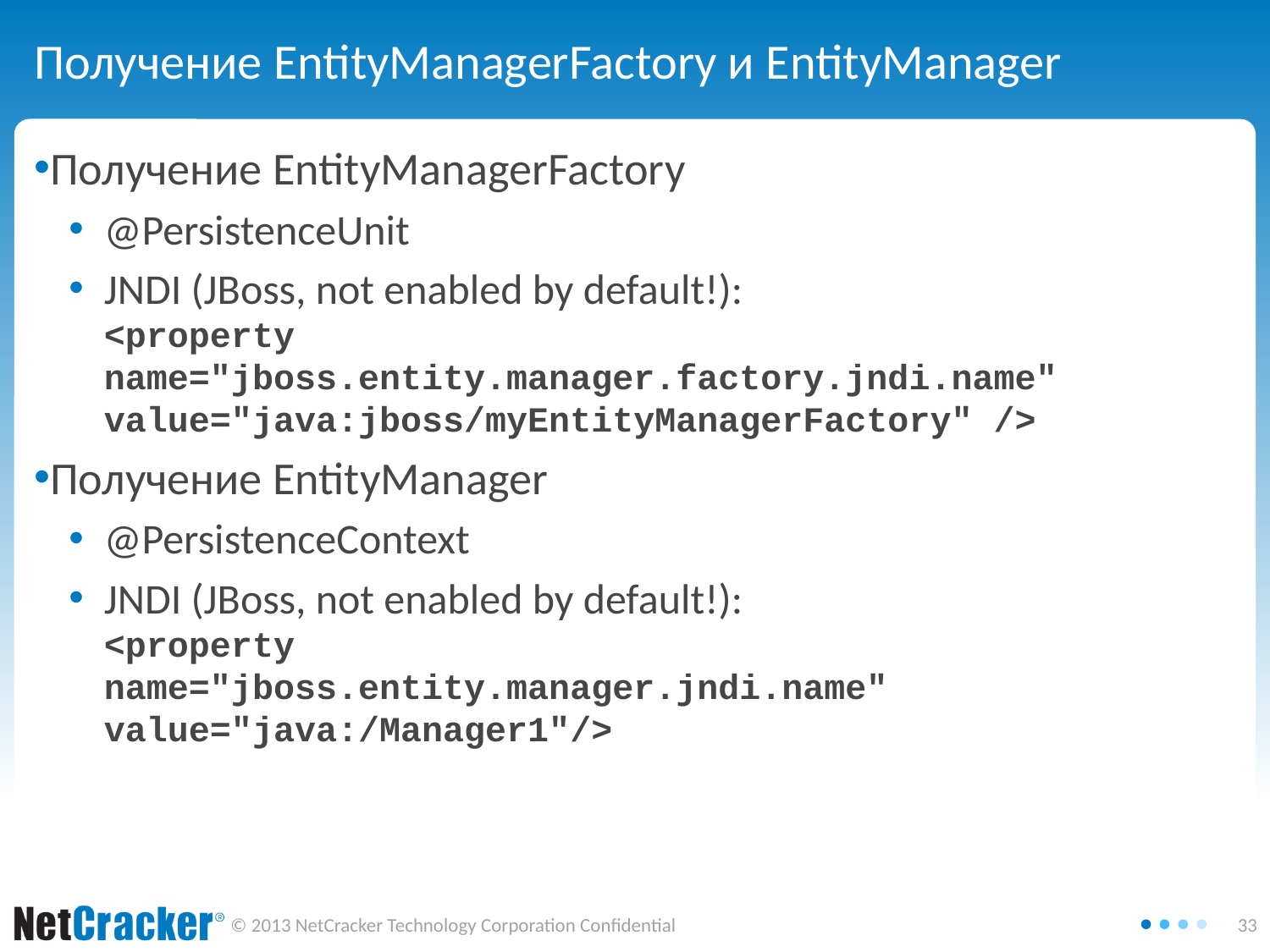

# Получение EntityManagerFactory и EntityManager
Получение EntityManagerFactory
@PersistenceUnit
JNDI (JBoss, not enabled by default!):
<property name="jboss.entity.manager.factory.jndi.name" value="java:jboss/myEntityManagerFactory" />
Получение EntityManager
@PersistenceContext
JNDI (JBoss, not enabled by default!):
<property
name="jboss.entity.manager.jndi.name" value="java:/Manager1"/>